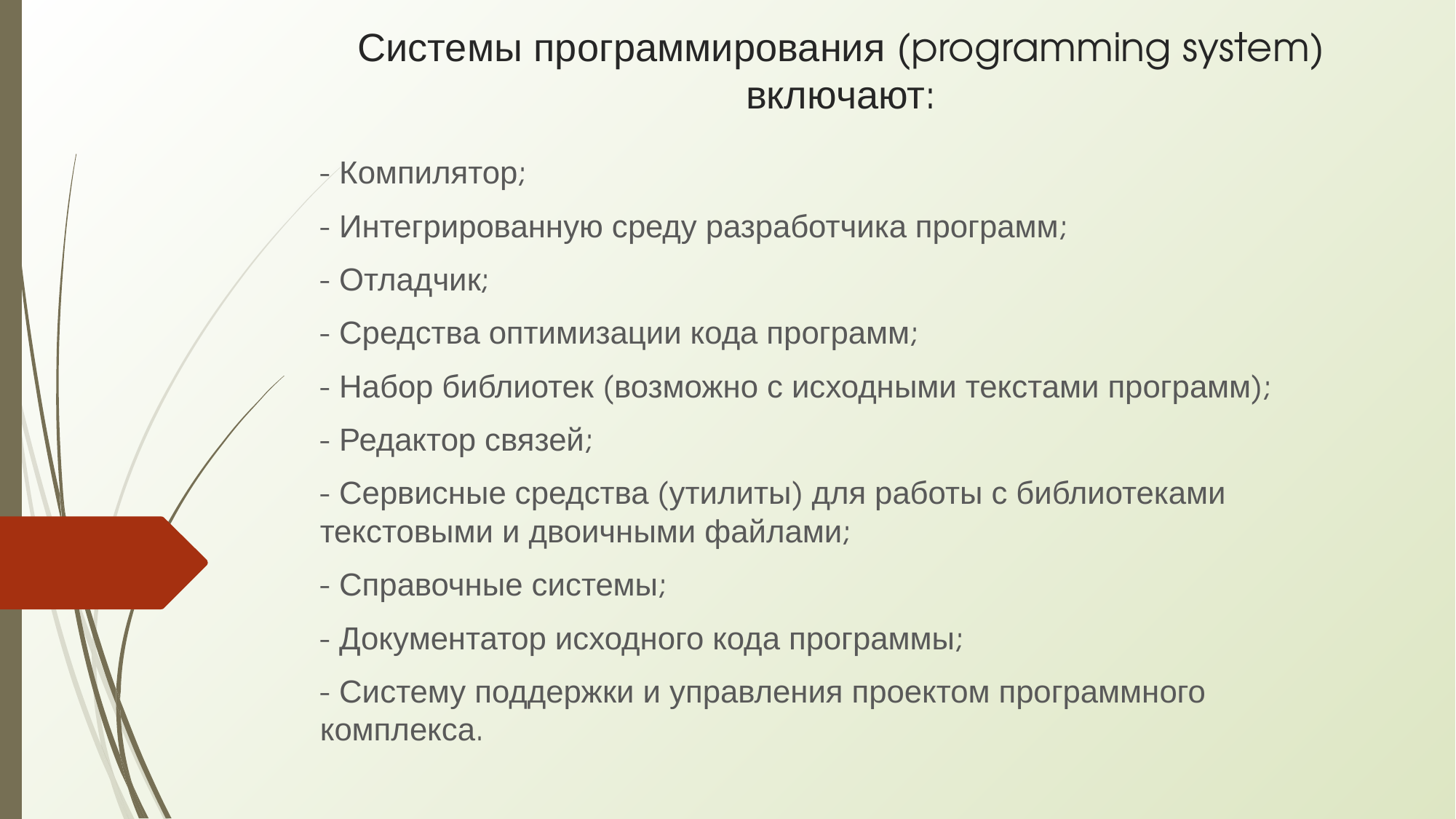

# Системы программирования (programming system) включают:
- Компилятор;
- Интегрированную среду разработчика программ;
- Отладчик;
- Средства оптимизации кода программ;
- Набор библиотек (возможно с исходными текстами программ);
- Редактор связей;
- Сервисные средства (утилиты) для работы с библиотеками текстовыми и двоичными файлами;
- Справочные системы;
- Документатор исходного кода программы;
- Систему поддержки и управления проектом программного комплекса.